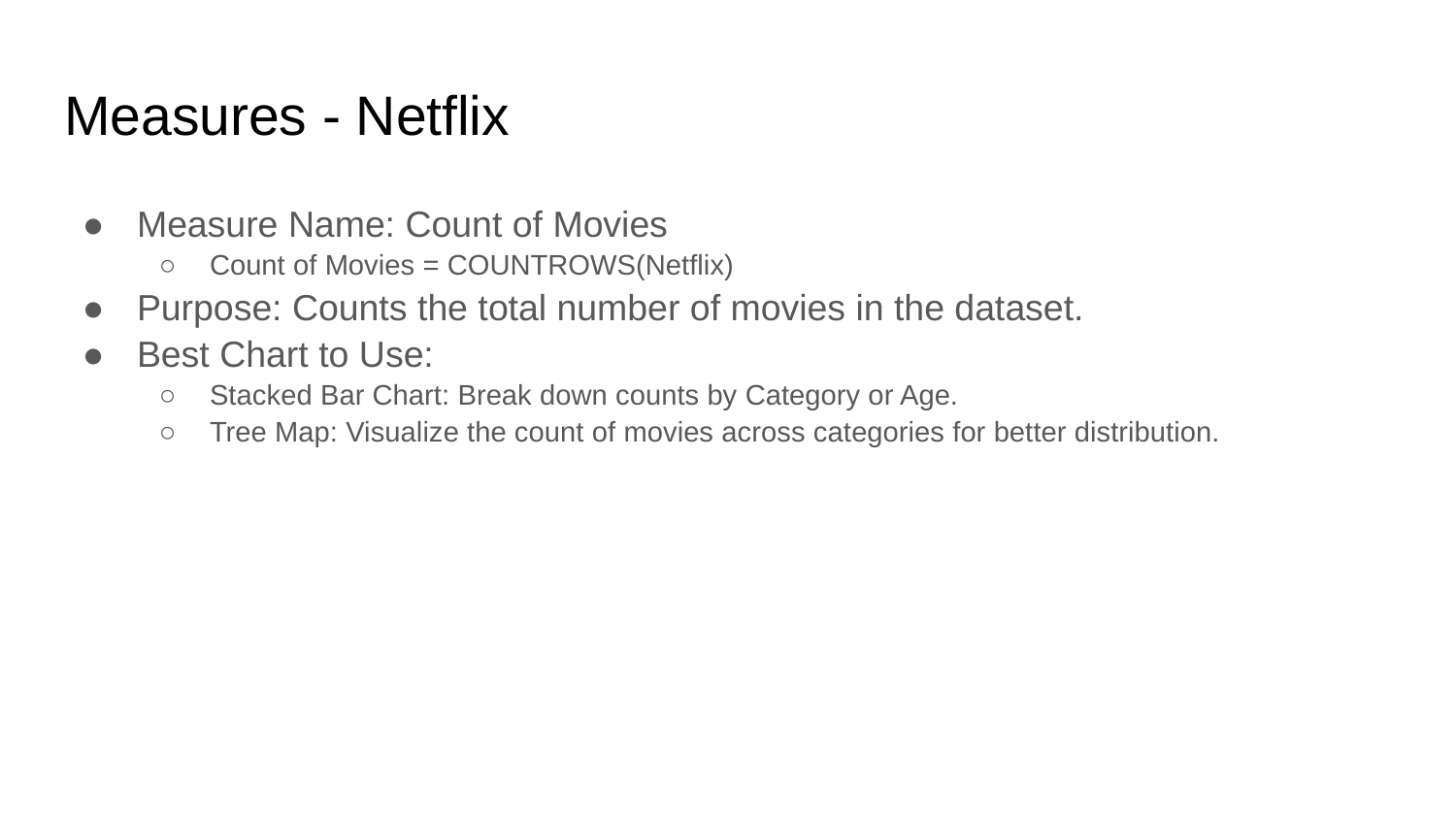

# Measures - Netflix
Measure Name: Count of Movies
Count of Movies = COUNTROWS(Netflix)
Purpose: Counts the total number of movies in the dataset.
Best Chart to Use:
Stacked Bar Chart: Break down counts by Category or Age.
Tree Map: Visualize the count of movies across categories for better distribution.